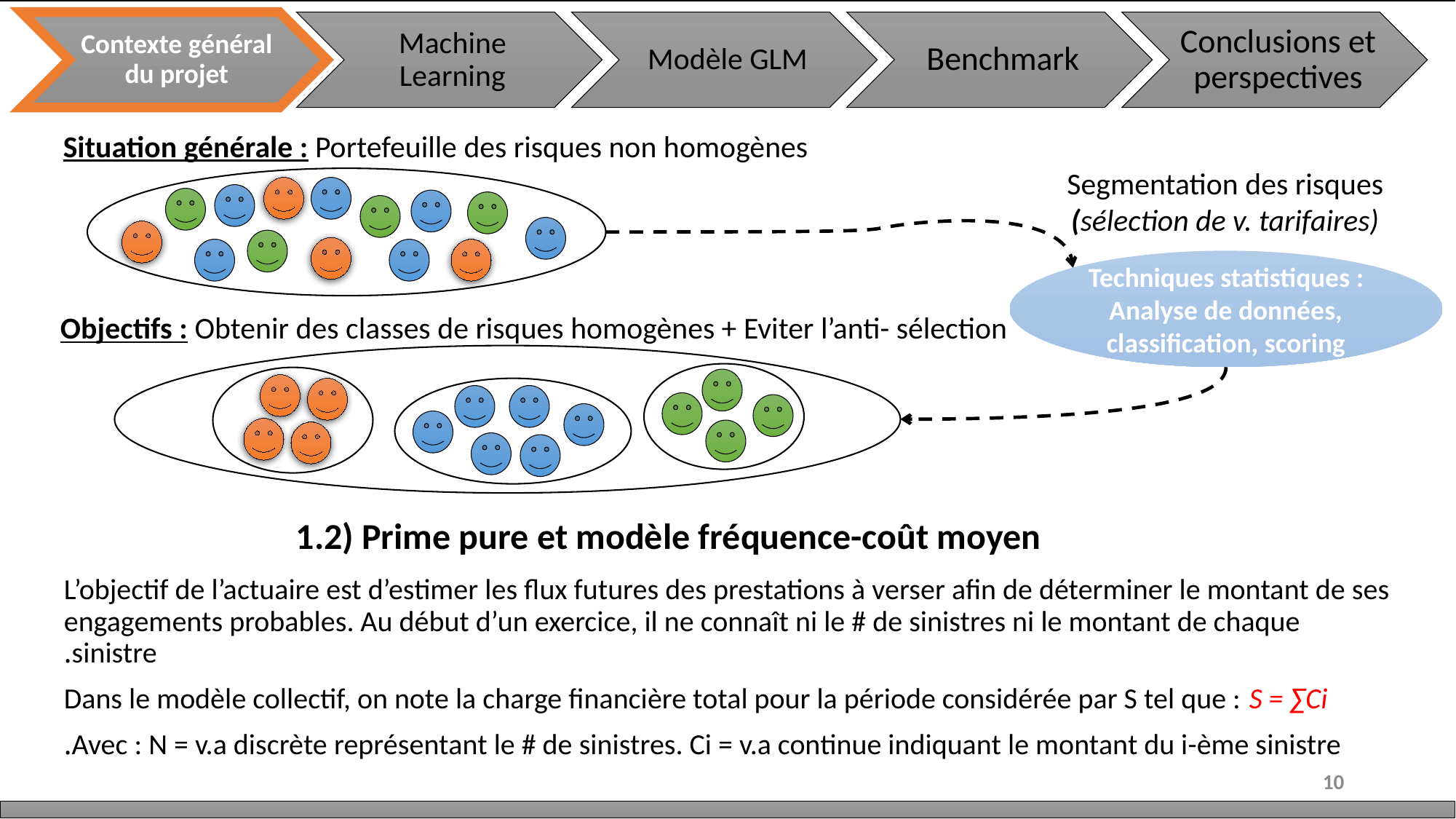

Contexte général du projet
Machine Learning
Modèle GLM
Benchmark
Conclusions et perspectives
Situation générale : Portefeuille des risques non homogènes
Segmentation des risques
(sélection de v. tarifaires)

Techniques statistiques :
Analyse de données, classification, scoring
Objectifs : Obtenir des classes de risques homogènes + Eviter l’anti- sélection

 1

 2
1.2) Prime pure et modèle fréquence-coût moyen
L’objectif de l’actuaire est d’estimer les flux futures des prestations à verser afin de déterminer le montant de ses engagements probables. Au début d’un exercice, il ne connaît ni le # de sinistres ni le montant de chaque sinistre.
Dans le modèle collectif, on note la charge financière total pour la période considérée par S tel que : S = ∑Ci
Avec : N = v.a discrète représentant le # de sinistres. Ci = v.a continue indiquant le montant du i-ème sinistre.

3
10